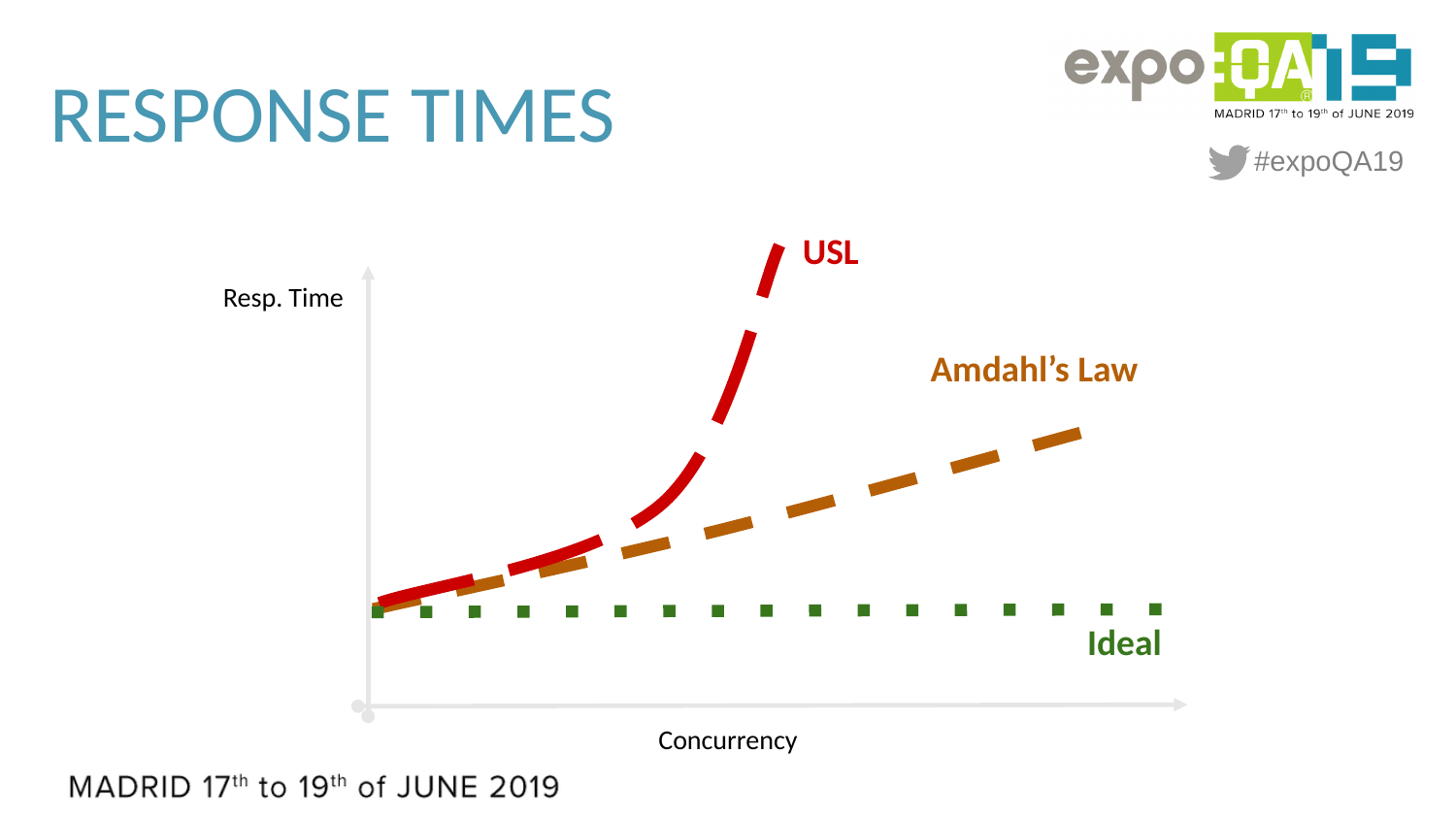

# Response Times
USL

Resp. Time
Amdahl’s Law

Ideal
Concurrency